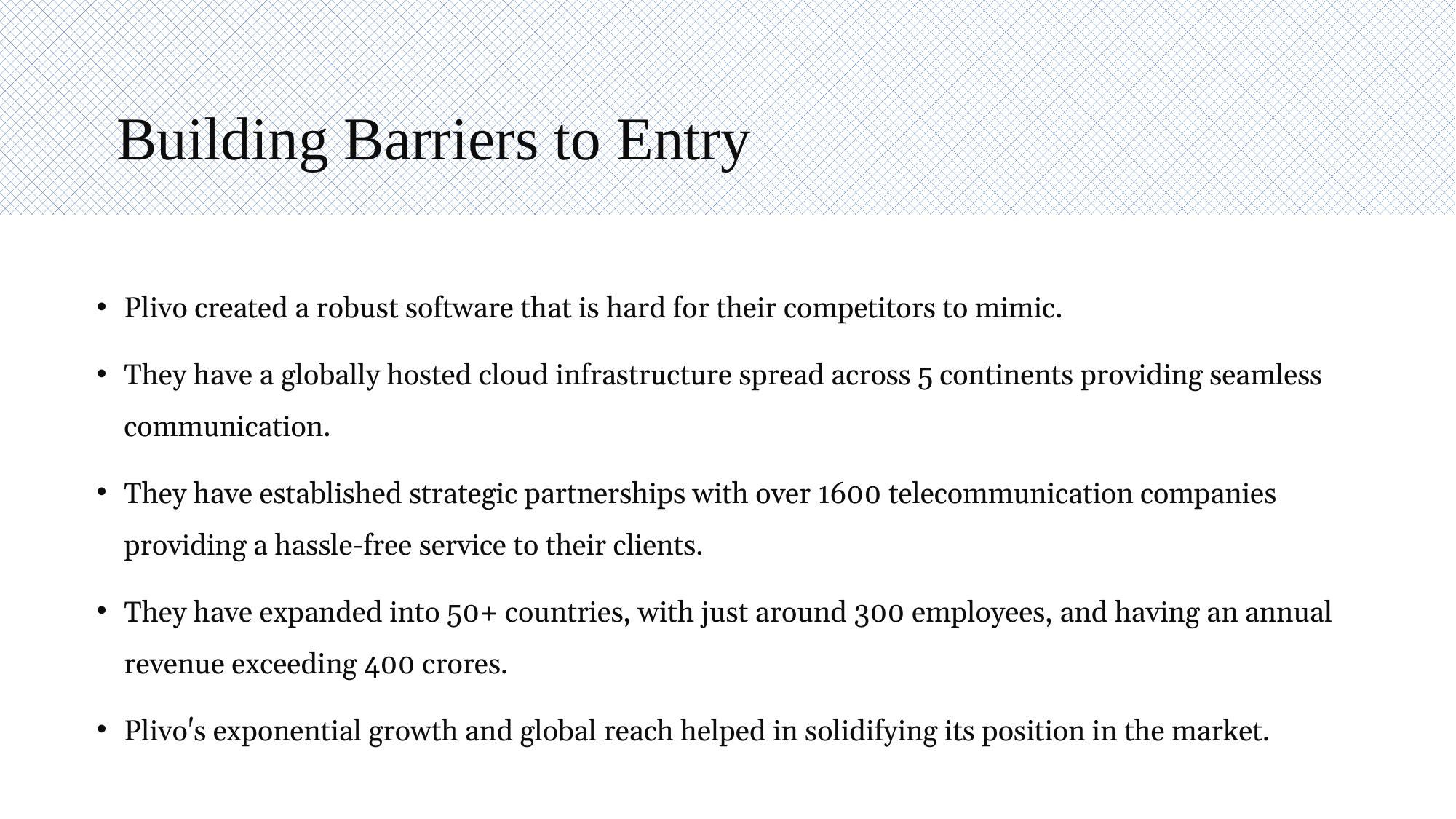

# Building Barriers to Entry
Plivo created a robust software that is hard for their competitors to mimic.
They have a globally hosted cloud infrastructure spread across 5 continents providing seamless communication.
They have established strategic partnerships with over 1600 telecommunication companies providing a hassle-free service to their clients.
They have expanded into 50+ countries, with just around 300 employees, and having an annual revenue exceeding 400 crores.
Plivo's exponential growth and global reach helped in solidifying its position in the market.